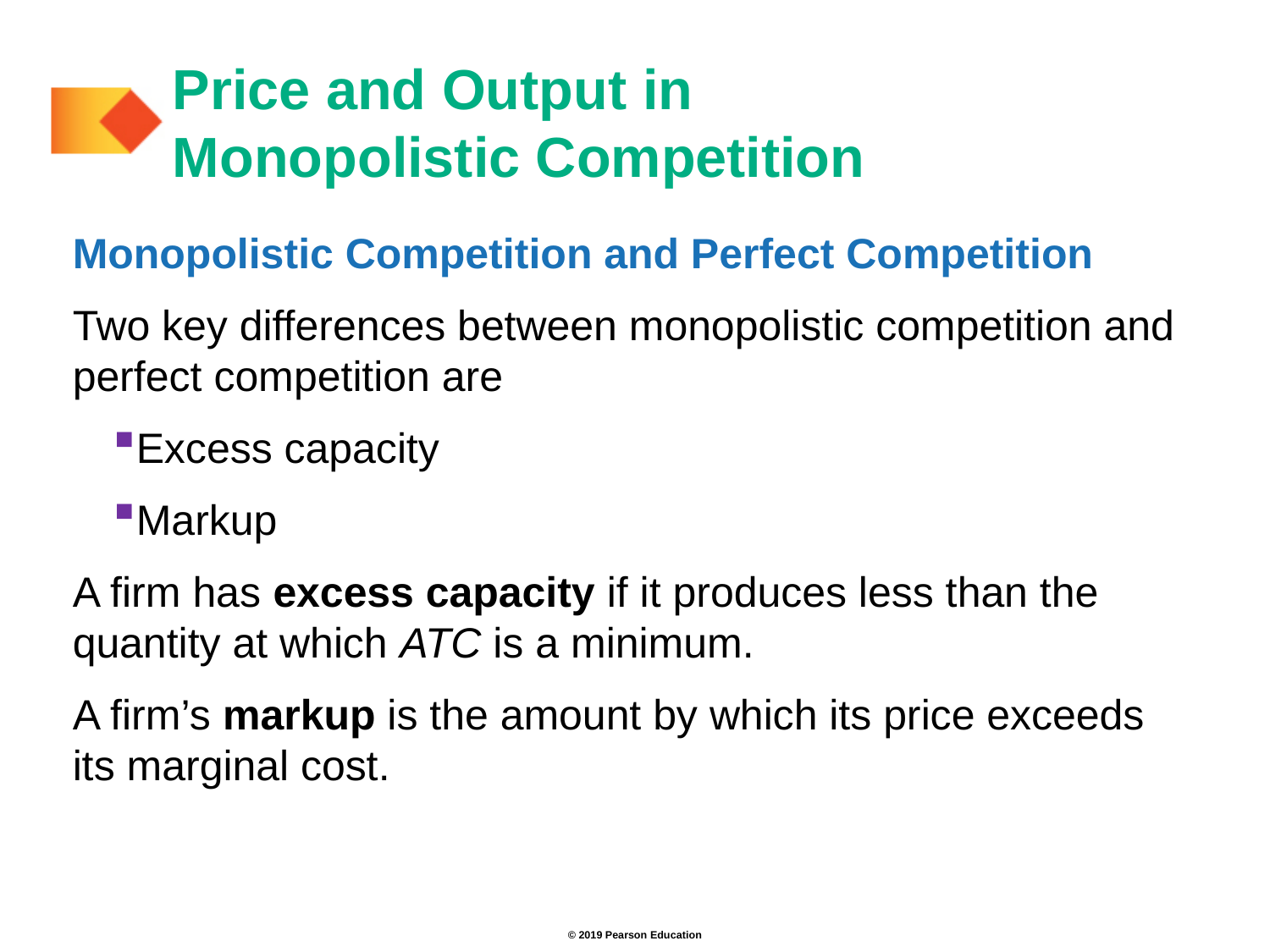

# Price and Output in Monopolistic Competition
Monopolistic Competition and Perfect Competition
Two key differences between monopolistic competition and perfect competition are
Excess capacity
Markup
A firm has excess capacity if it produces less than the quantity at which ATC is a minimum.
A firm’s markup is the amount by which its price exceeds its marginal cost.